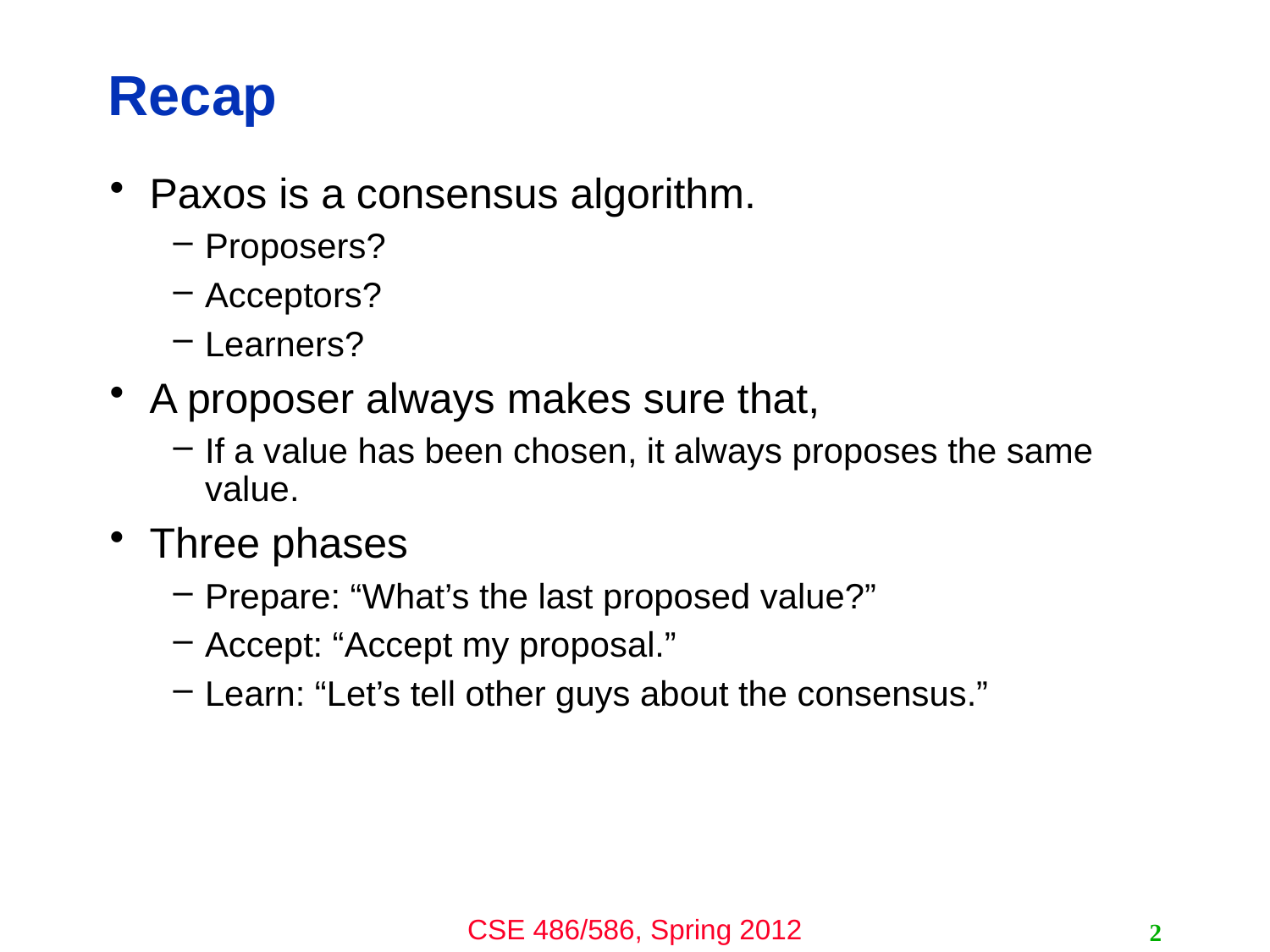

# Recap
Paxos is a consensus algorithm.
Proposers?
Acceptors?
Learners?
A proposer always makes sure that,
If a value has been chosen, it always proposes the same value.
Three phases
Prepare: “What’s the last proposed value?”
Accept: “Accept my proposal.”
Learn: “Let’s tell other guys about the consensus.”
2